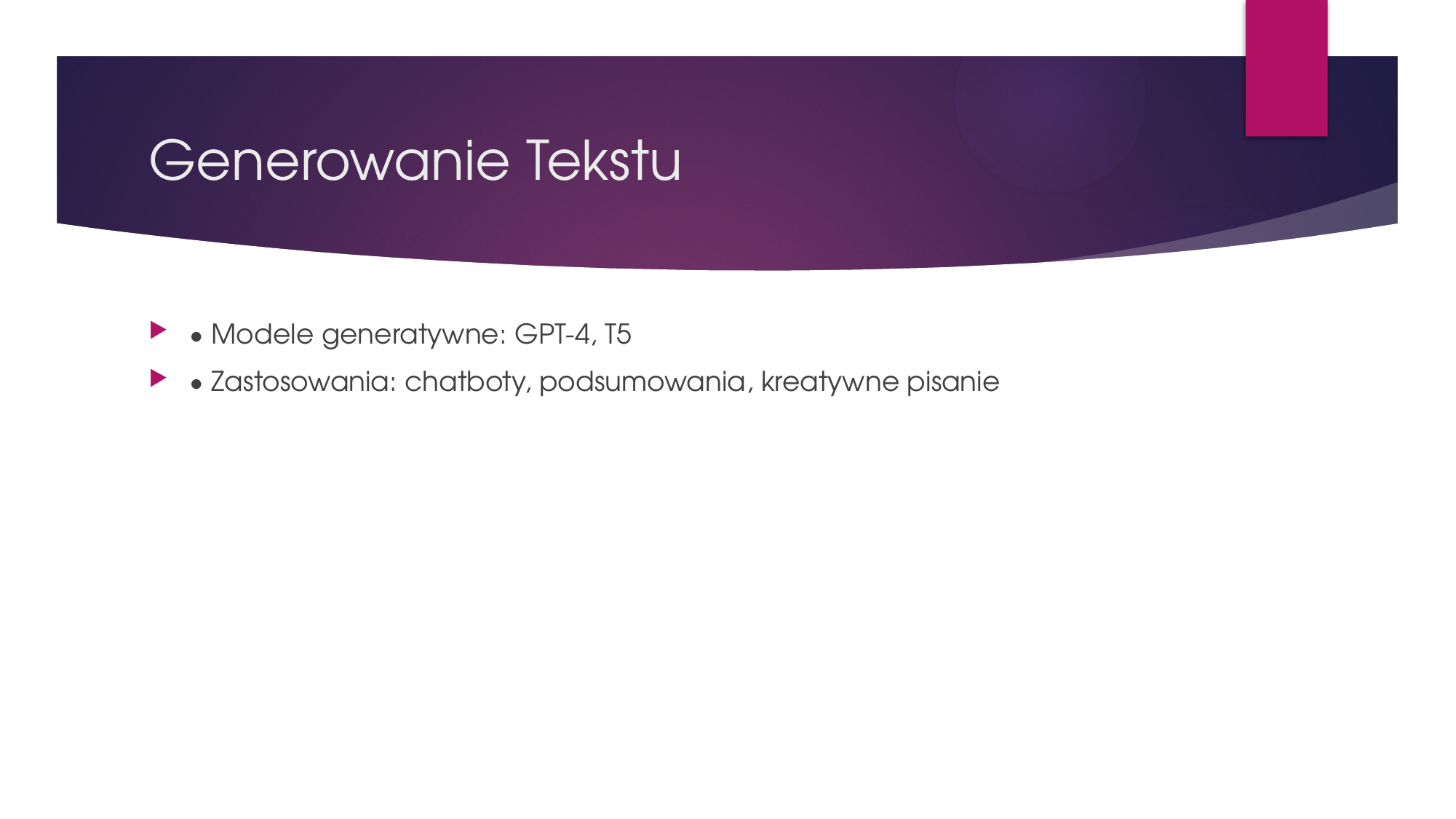

# Generowanie Tekstu
• Modele generatywne: GPT-4, T5
• Zastosowania: chatboty, podsumowania, kreatywne pisanie